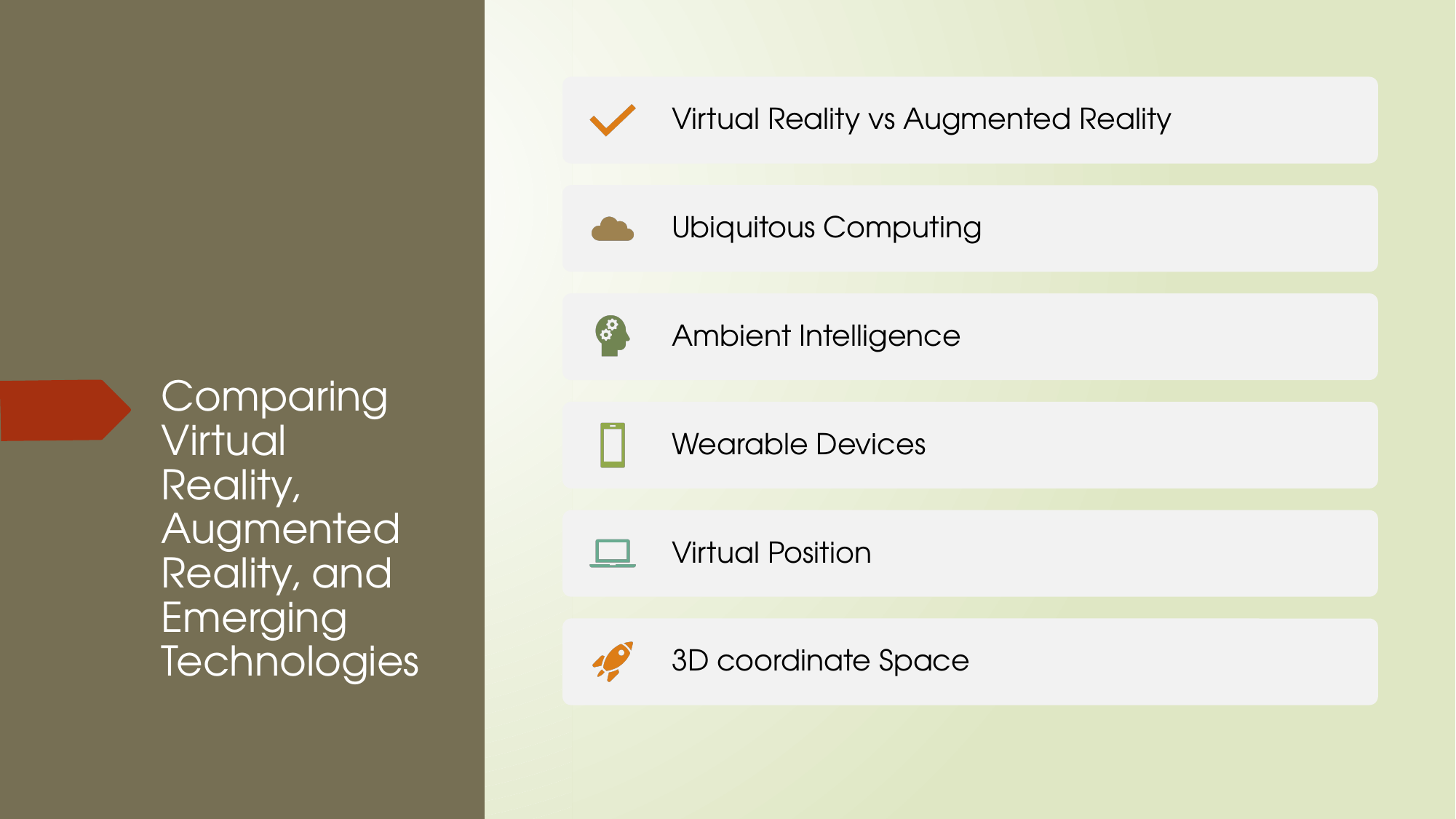

Virtual Reality vs Augmented Reality
Ubiquitous Computing
Ambient Intelligence
Wearable Devices
Virtual Position
3D coordinate Space
# Comparing Virtual Reality, Augmented Reality, and Emerging Technologies